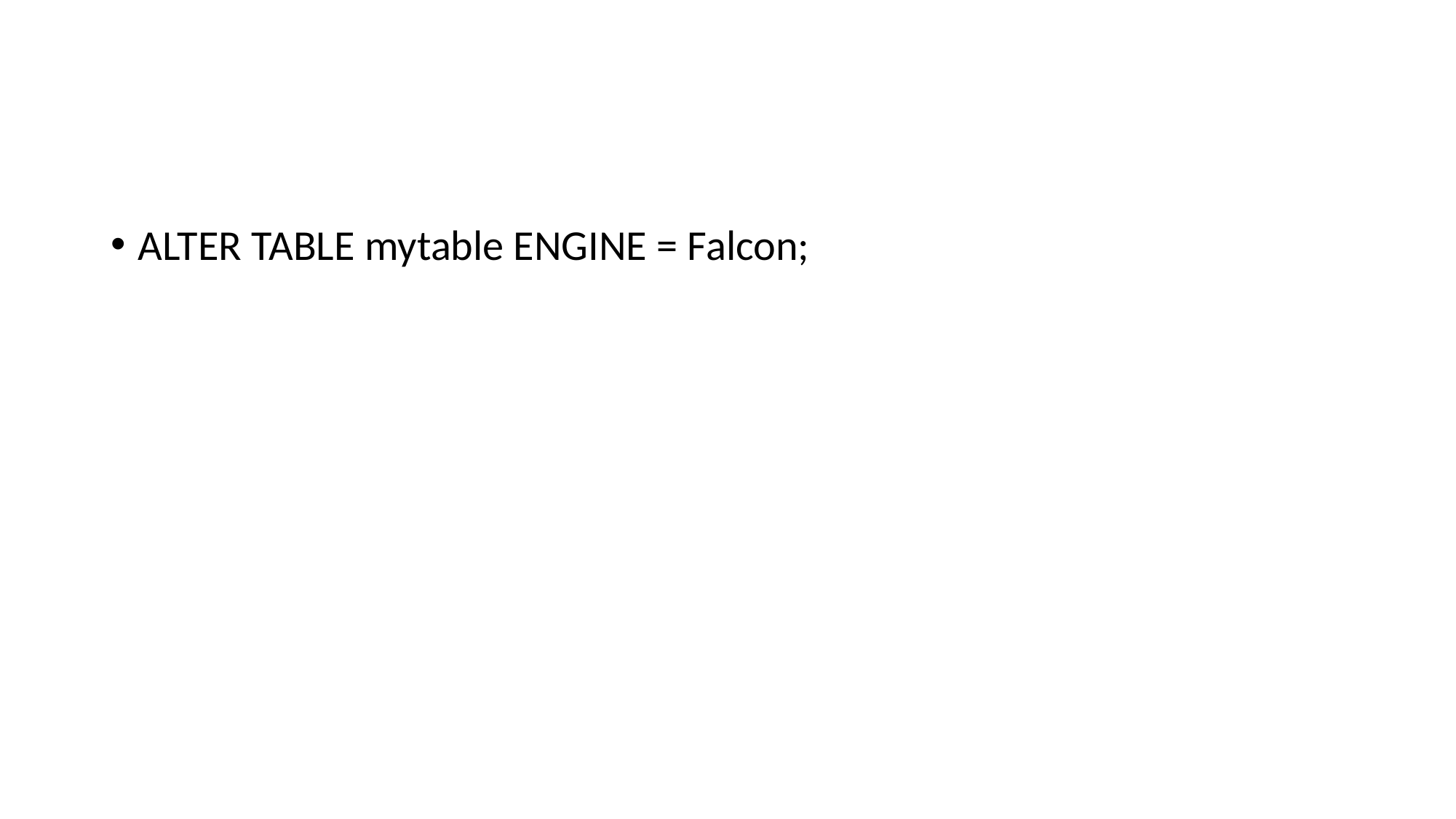

#
ALTER TABLE mytable ENGINE = Falcon;